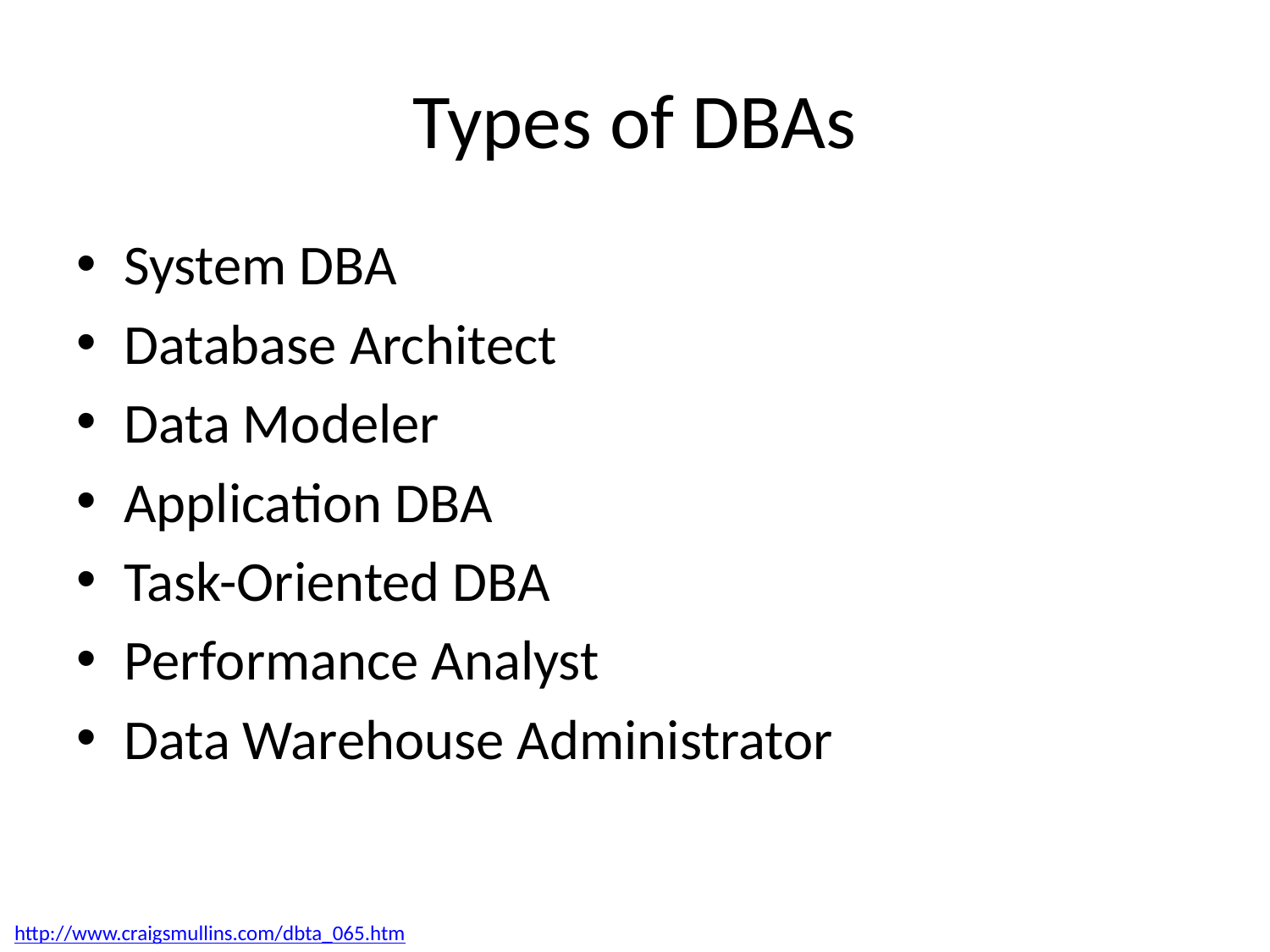

# Types of DBAs
System DBA
Database Architect
Data Modeler
Application DBA
Task-Oriented DBA
Performance Analyst
Data Warehouse Administrator
http://www.craigsmullins.com/dbta_065.htm